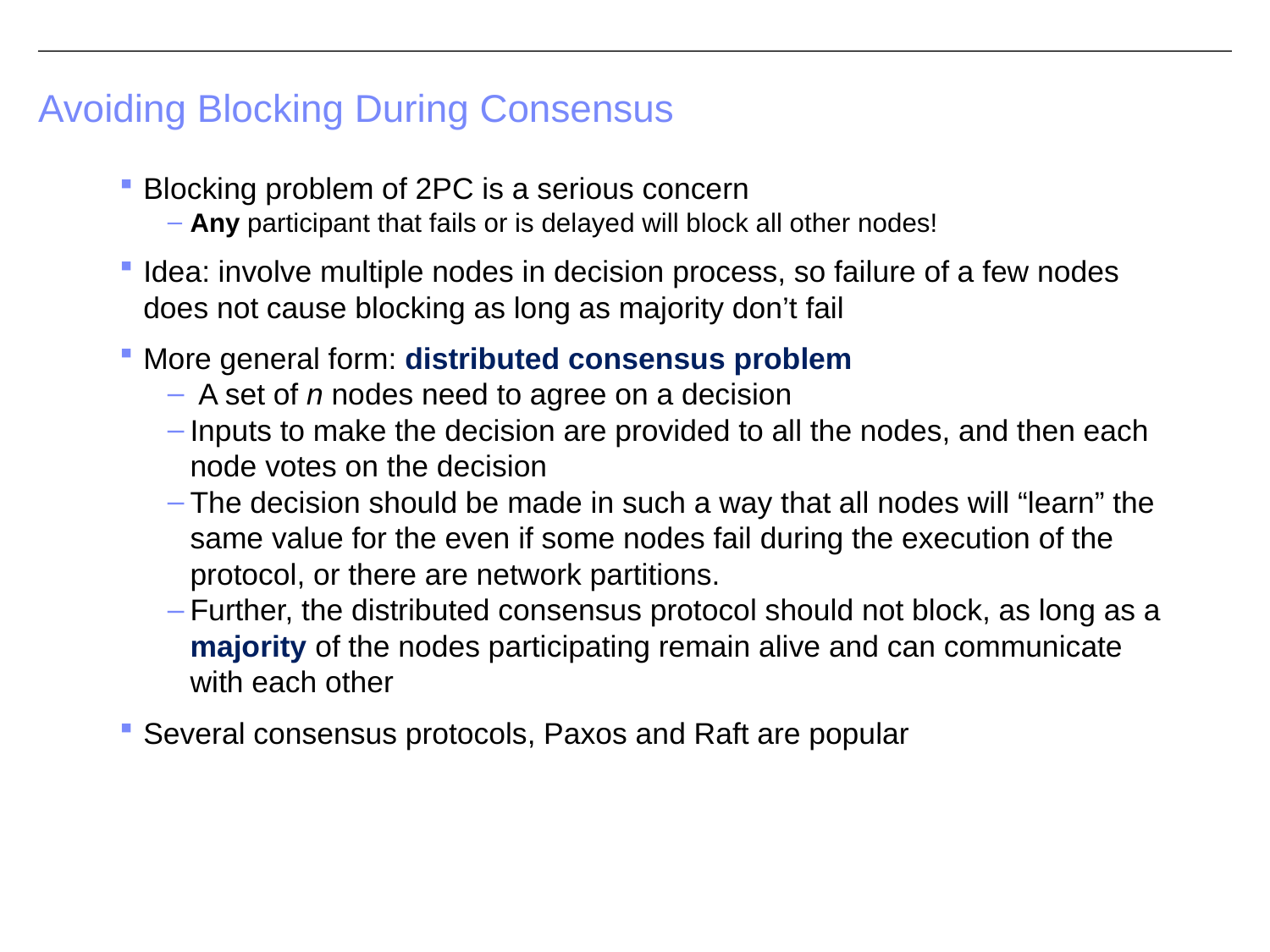

# Avoiding Blocking During Consensus
Blocking problem of 2PC is a serious concern
Any participant that fails or is delayed will block all other nodes!
Idea: involve multiple nodes in decision process, so failure of a few nodes does not cause blocking as long as majority don’t fail
More general form: distributed consensus problem
 A set of n nodes need to agree on a decision
Inputs to make the decision are provided to all the nodes, and then each node votes on the decision
The decision should be made in such a way that all nodes will “learn” the same value for the even if some nodes fail during the execution of the
protocol, or there are network partitions.
Further, the distributed consensus protocol should not block, as long as a majority of the nodes participating remain alive and can communicate with each other
Several consensus protocols, Paxos and Raft are popular